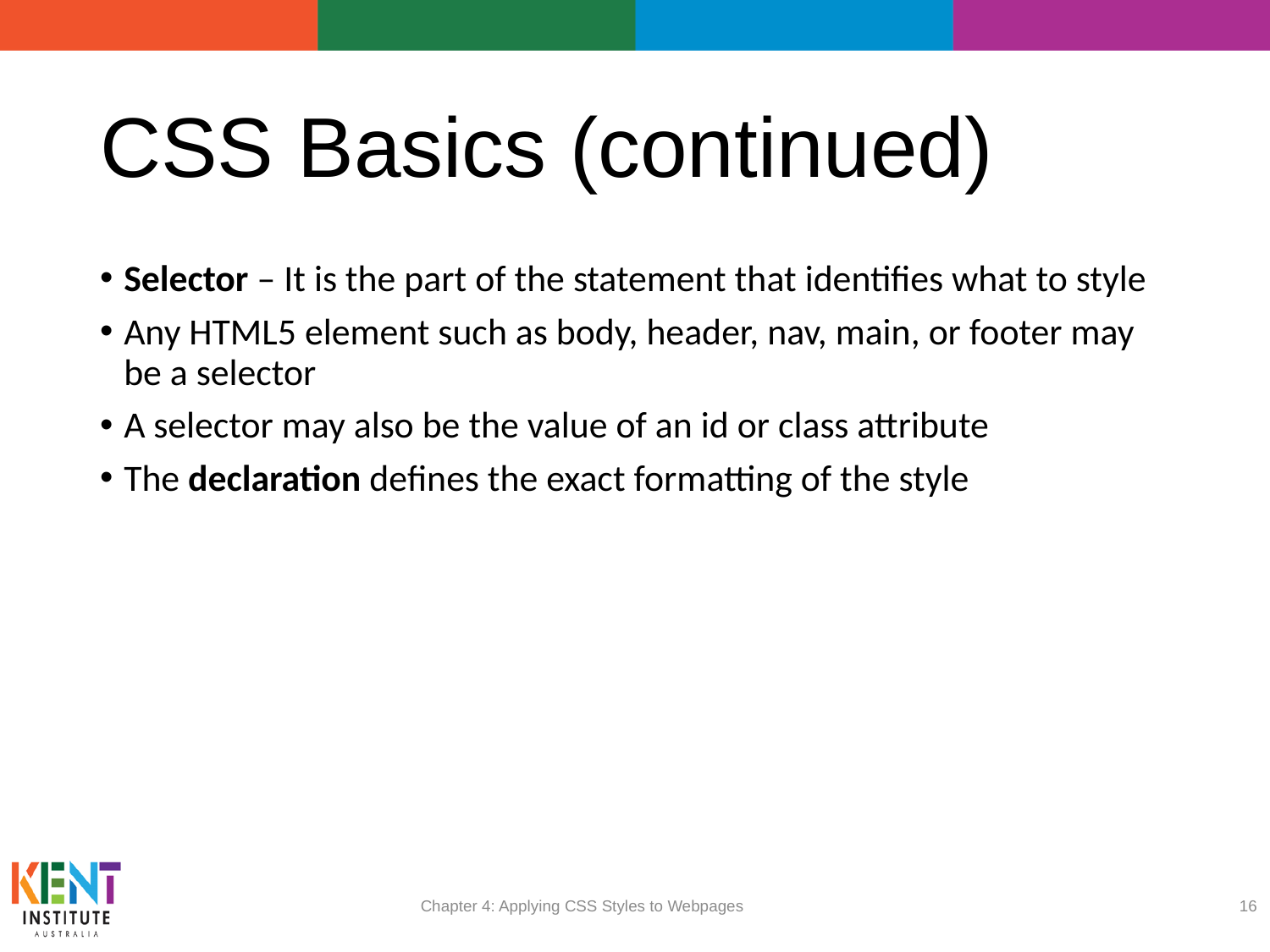

# CSS Basics (continued)
Selector – It is the part of the statement that identifies what to style
Any HTML5 element such as body, header, nav, main, or footer may be a selector
A selector may also be the value of an id or class attribute
The declaration defines the exact formatting of the style
Chapter 4: Applying CSS Styles to Webpages
16